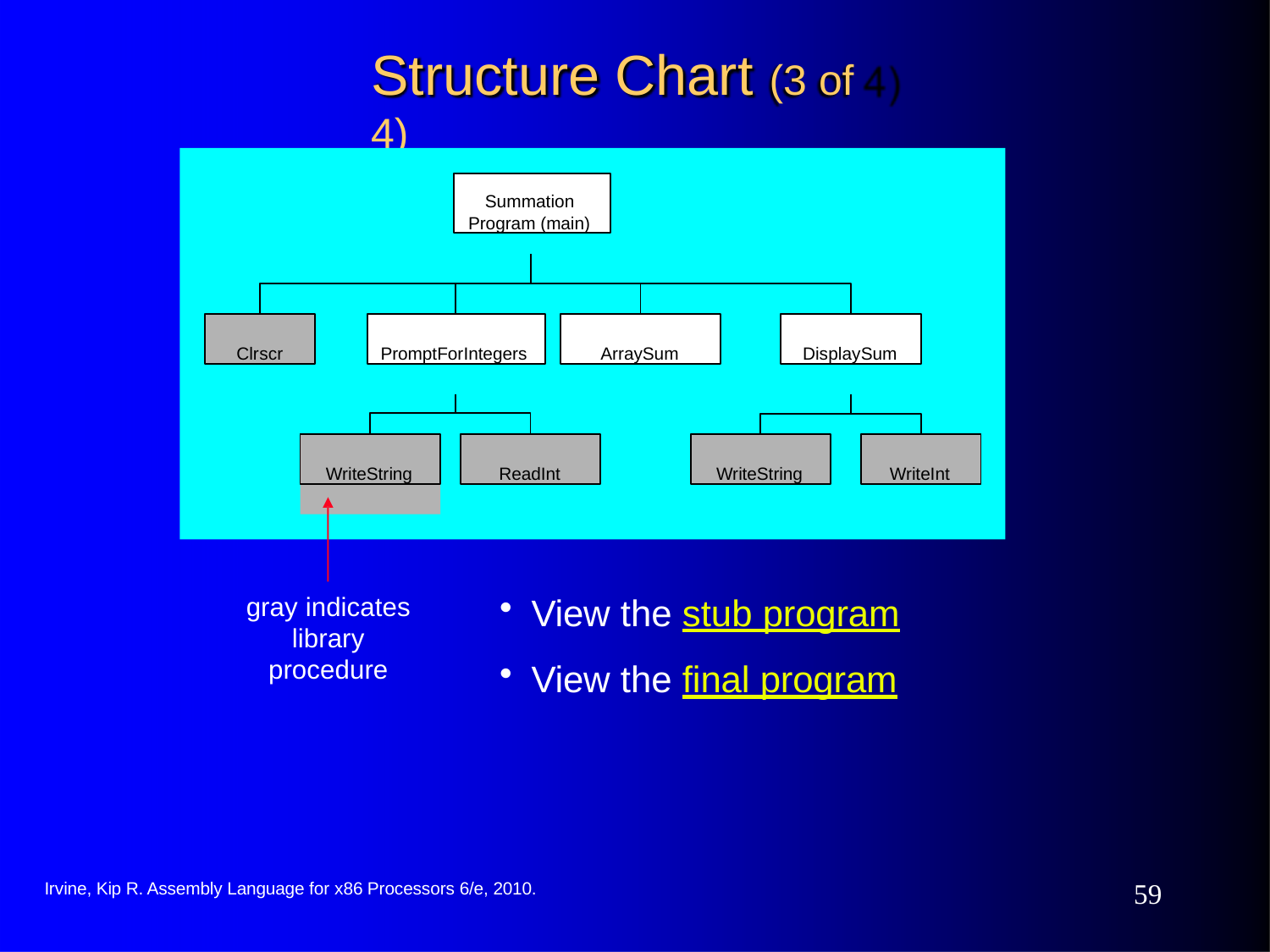

# Structure Chart (3 of 4)

Summation  Program (main)

Clrscr

PromptForIntegers

ArraySum

DisplaySum

WriteString

ReadInt

WriteString

WriteInt
WriteInt

View the stub program
View the final program
gray indicates  library  procedure
59
Irvine, Kip R. Assembly Language for x86 Processors 6/e, 2010.